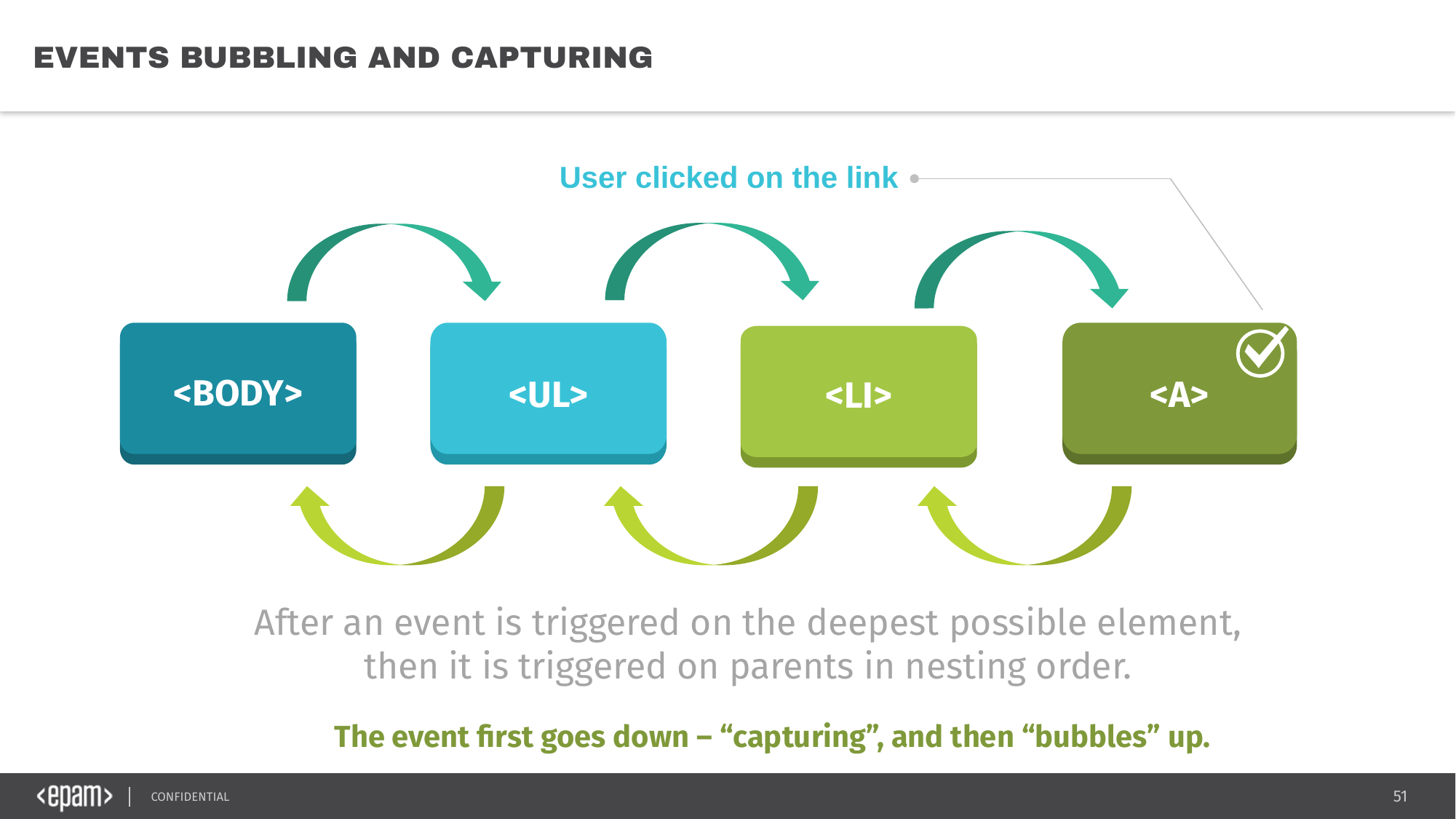

EVENTS BUBBLING AND CAPTURING
User clicked on the link

<BODY>

<UL>

<A>

<LI>

After an event is triggered on the deepest possible element,
then it is triggered on parents in nesting order.
The event first goes down – “capturing”, and then “bubbles” up.